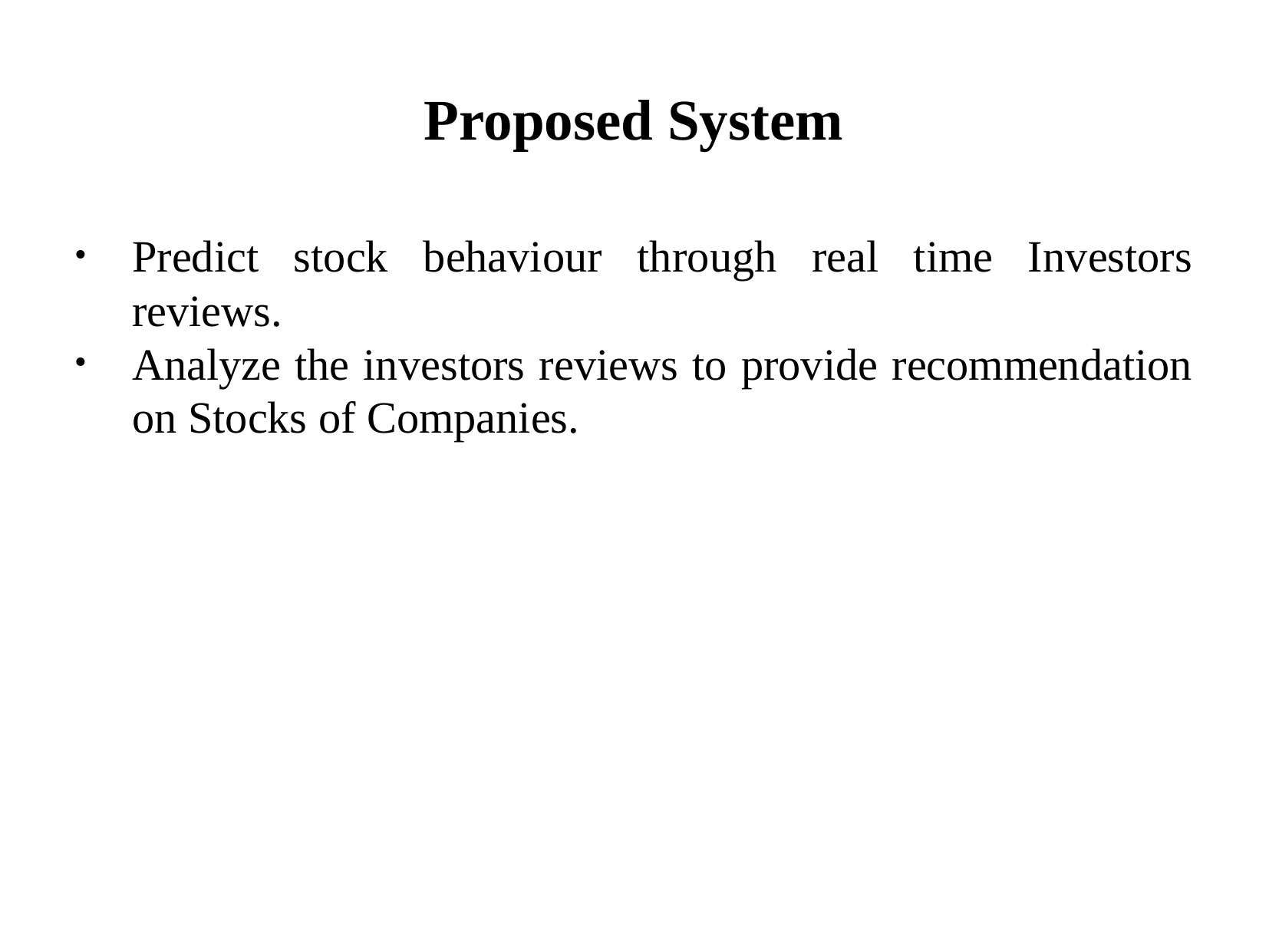

Proposed System
Predict stock behaviour through real time Investors reviews.
Analyze the investors reviews to provide recommendation on Stocks of Companies.